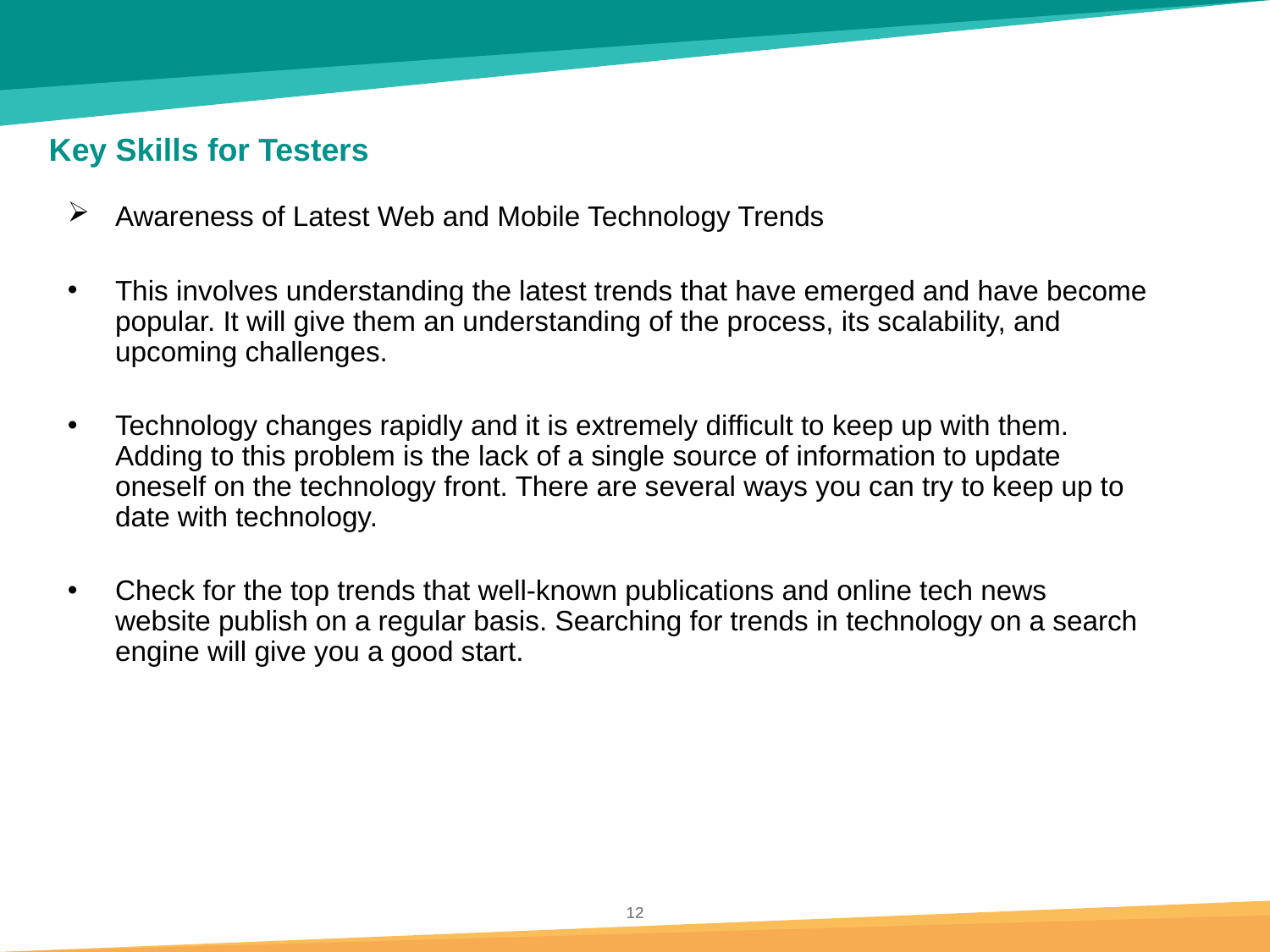

# Key Skills for Testers
Awareness of Latest Web and Mobile Technology Trends

This involves understanding the latest trends that have emerged and have become popular. It will give them an understanding of the process, its scalability, and upcoming challenges.

Technology changes rapidly and it is extremely difficult to keep up with them. Adding to this problem is the lack of a single source of information to update oneself on the technology front. There are several ways you can try to keep up to date with technology.

Check for the top trends that well-known publications and online tech news website publish on a regular basis. Searching for trends in technology on a search engine will give you a good start.